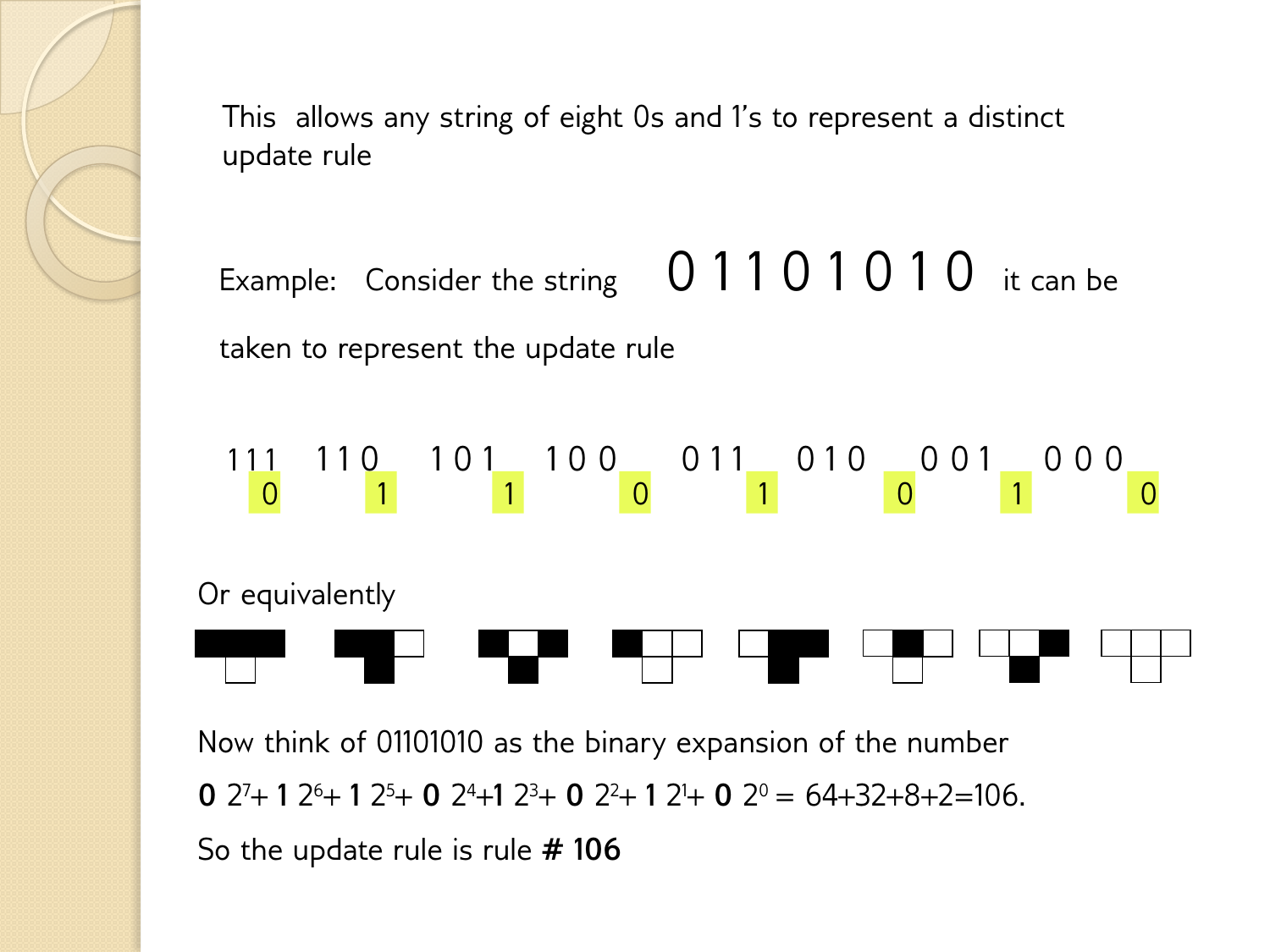

This  allows any string of eight 0s and 1’s to represent a distinct  update rule
Example:   Consider the string     0 1 1 0 1 0 1 0  it can be taken to represent the update rule
 1 1 1    1 1 0     1 0 1     1 0 0      0 1 1     0 1 0     0 0 1     0 0 0
0
1
1
0
1
0
1
0

Or equivalently

Now think of 01101010 as the binary expansion of the number
0 27+ 1 26+ 1 25+ 0 24+1 23+ 0 22+ 1 21+ 0 20 = 64+32+8+2=106.
So the update rule is rule # 106